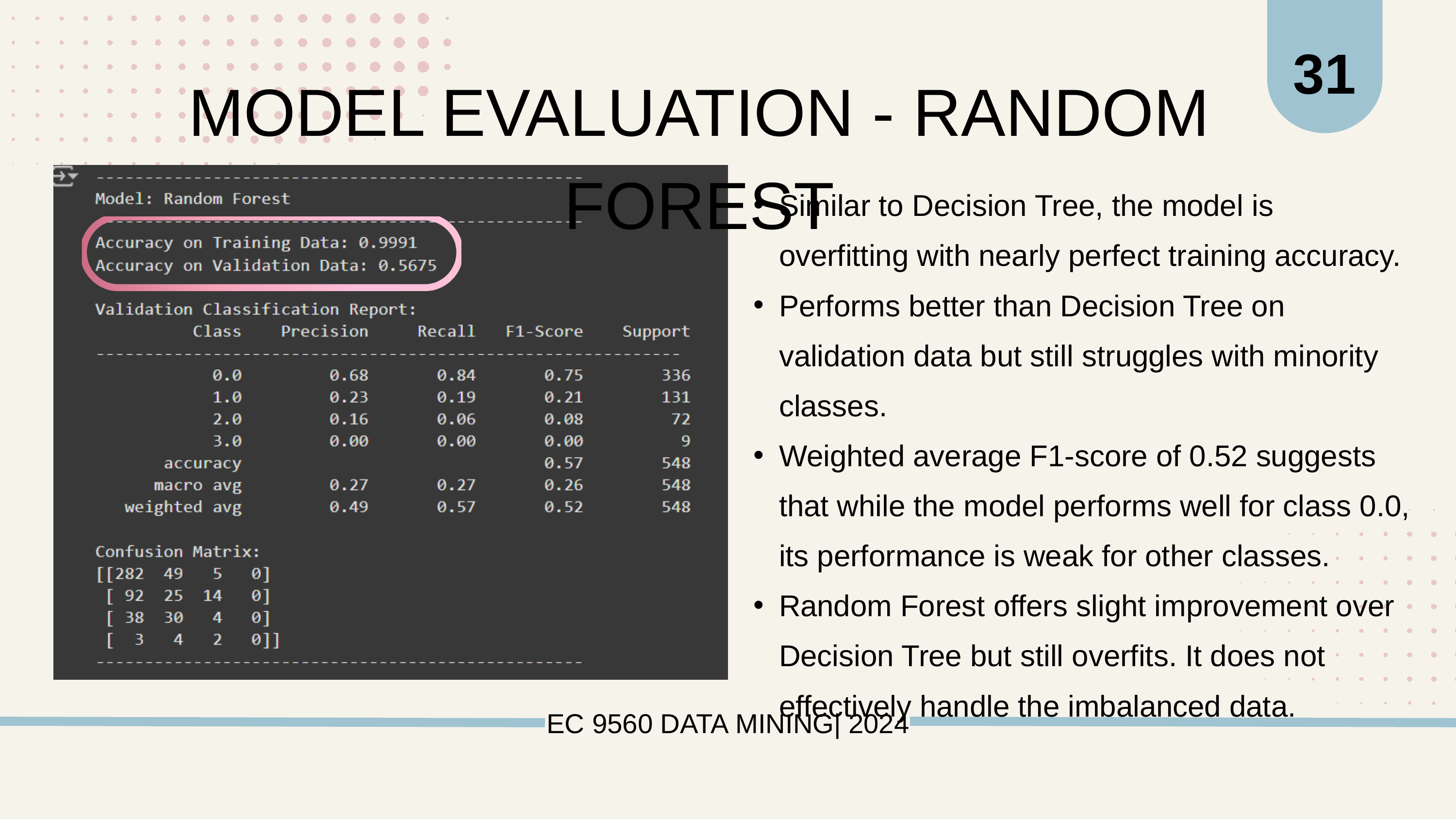

31

MODEL EVALUATION - RANDOM FOREST

Similar to Decision Tree, the model is overfitting with nearly perfect training accuracy.
Performs better than Decision Tree on validation data but still struggles with minority classes.
Weighted average F1-score of 0.52 suggests that while the model performs well for class 0.0, its performance is weak for other classes.
Random Forest offers slight improvement over Decision Tree but still overfits. It does not effectively handle the imbalanced data.

EC 9560 DATA MINING| 2024